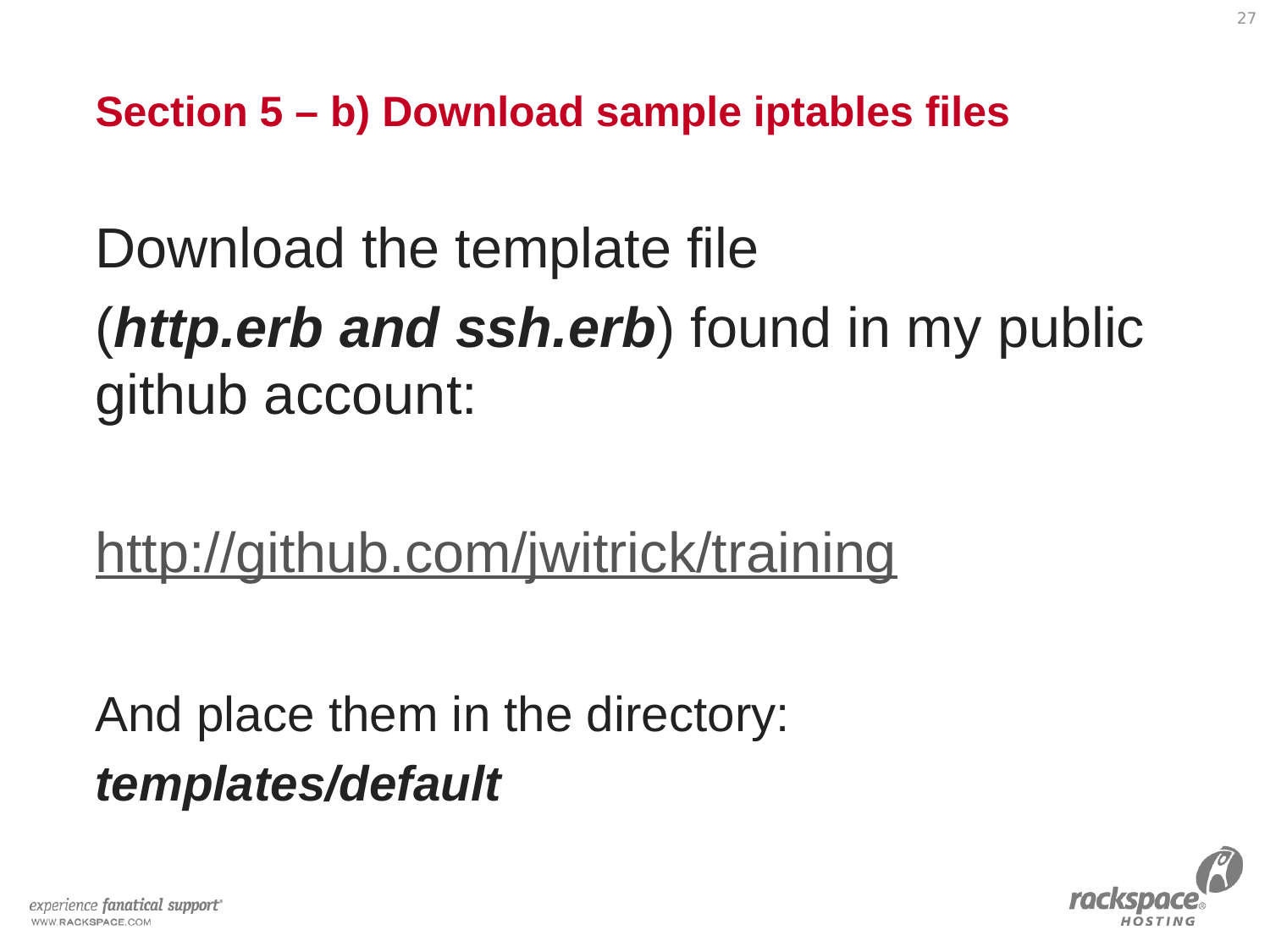

27
# Section 5 – b) Download sample iptables files
Download the template file
(http.erb and ssh.erb) found in my public github account:

http://github.com/jwitrick/training

And place them in the directory:
templates/default